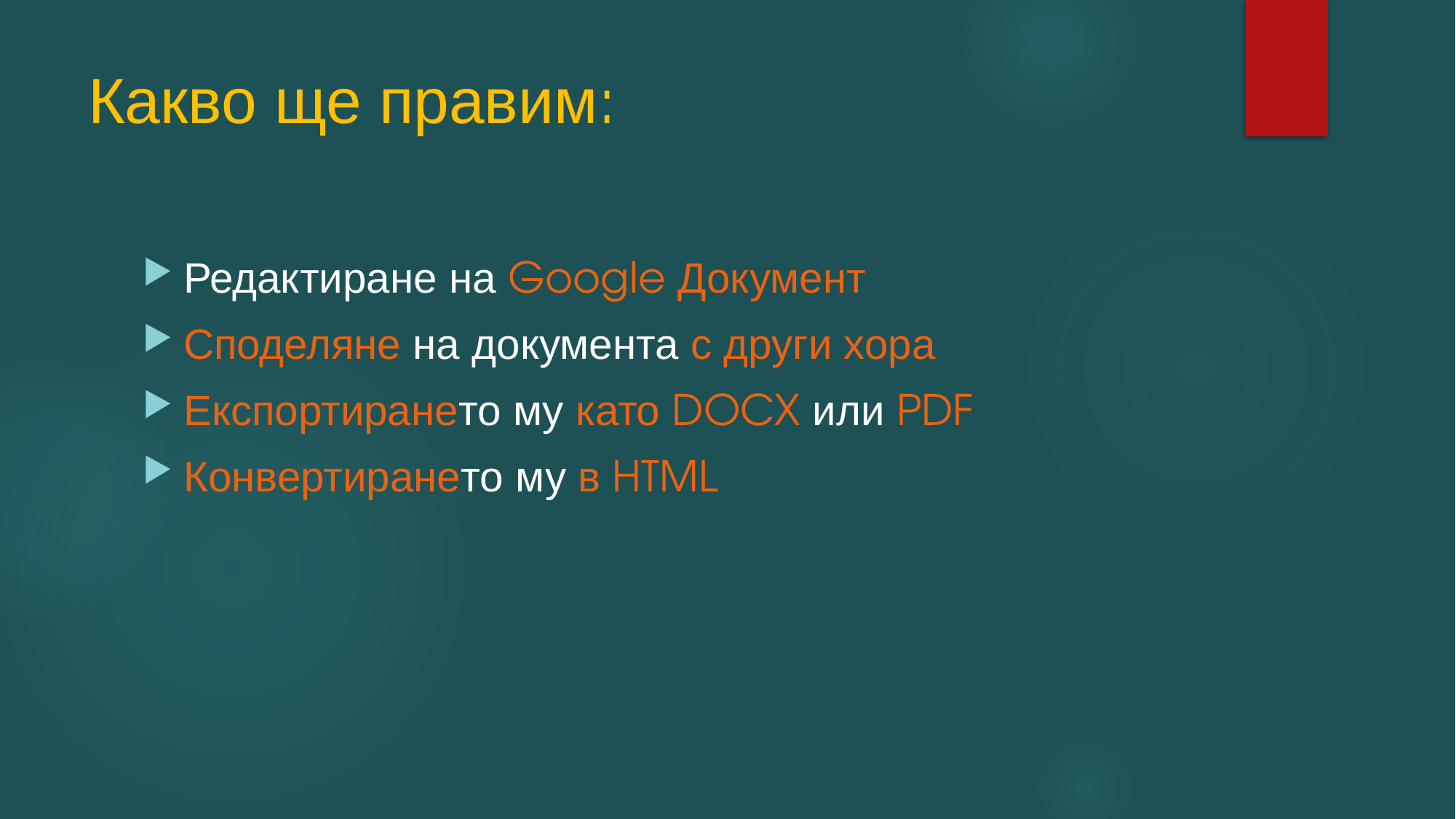

# Какво ще правим:
Редактиране на Google Документ
Споделяне на документа с други хора
Експортирането му като DOCX или PDF
Конвертирането му в HTML